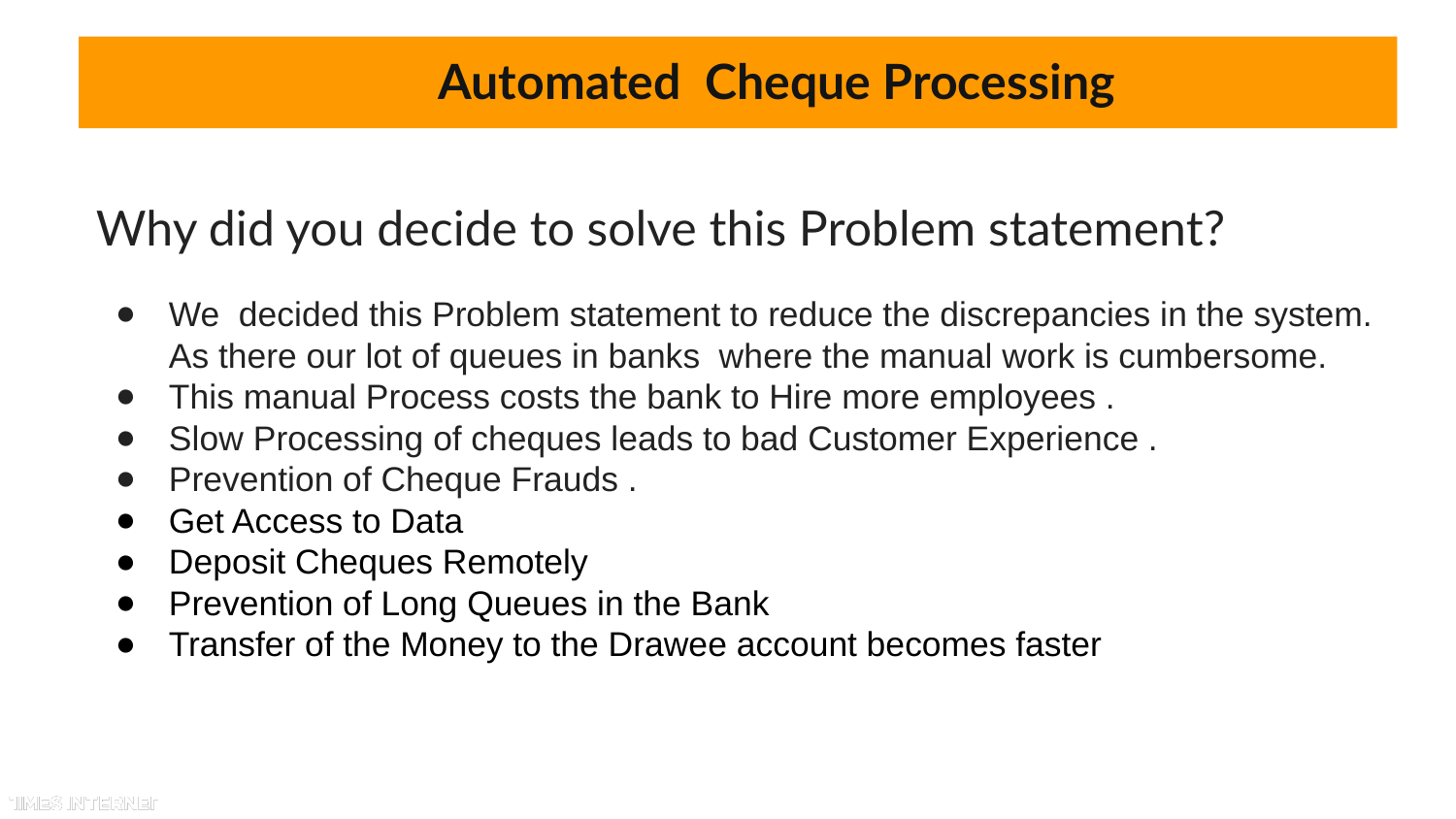

# Automated  Cheque Processing
Why did you decide to solve this Problem statement?

We  decided this Problem statement to reduce the discrepancies in the system. As there our lot of queues in banks  where the manual work is cumbersome.
This manual Process costs the bank to Hire more employees .
Slow Processing of cheques leads to bad Customer Experience .
Prevention of Cheque Frauds .
Get Access to Data
Deposit Cheques Remotely
Prevention of Long Queues in the Bank
Transfer of the Money to the Drawee account becomes faster